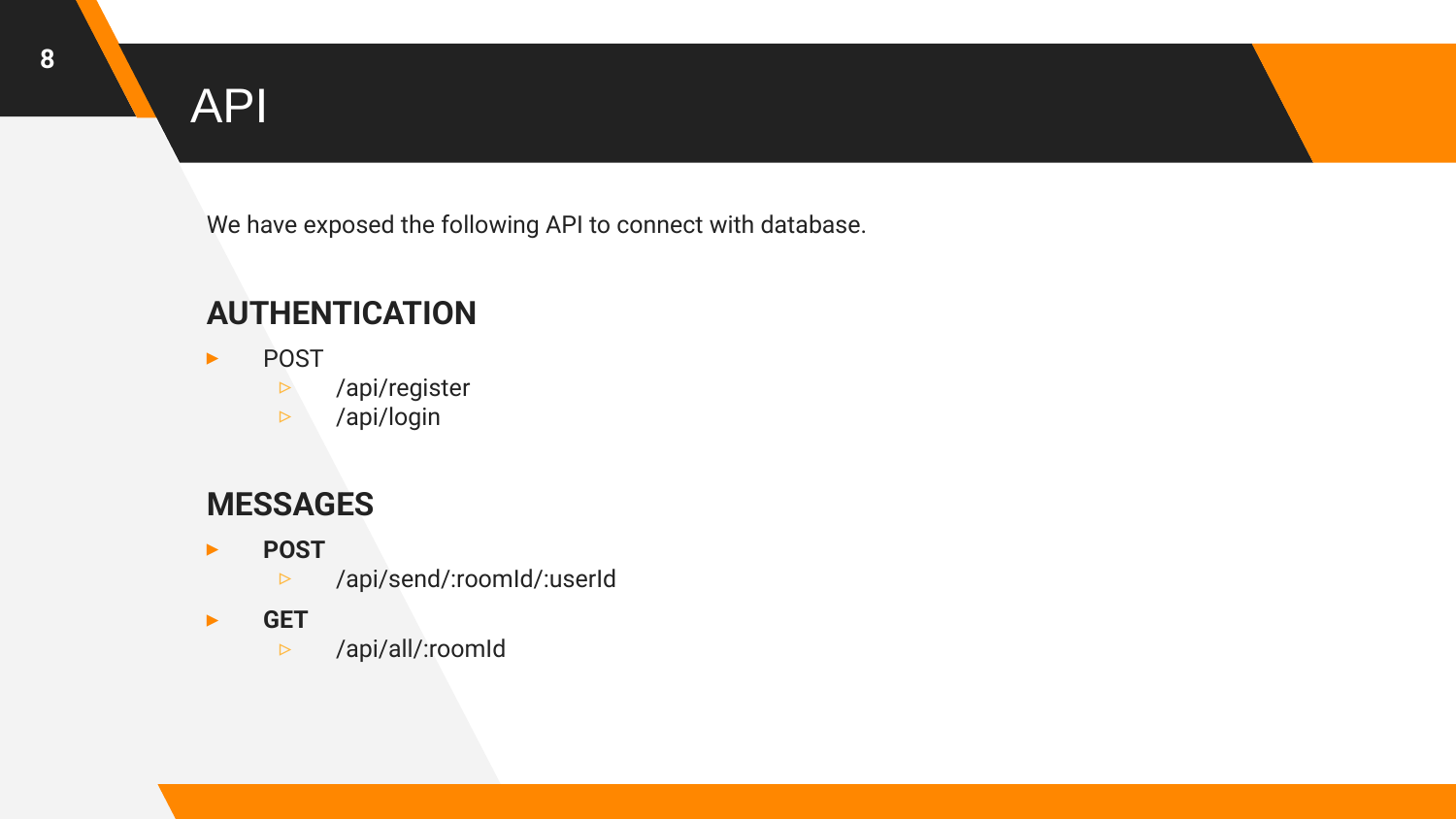

8
# API
We have exposed the following API to connect with database.

AUTHENTICATION
POST
/api/register
/api/login

MESSAGES
POST
/api/send/:roomId/:userId
GET
/api/all/:roomId